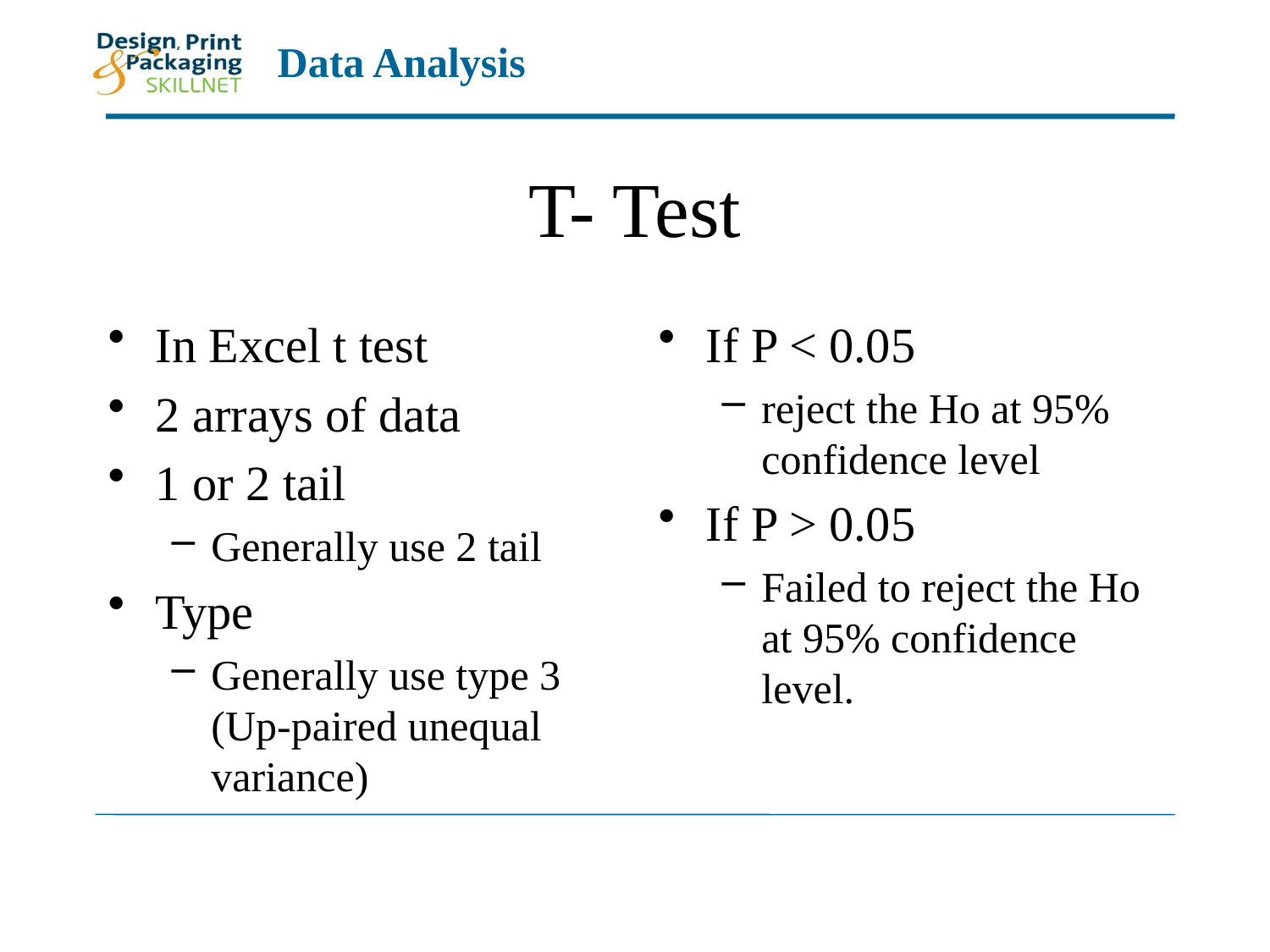

# T- Test
In Excel t test
2 arrays of data
1 or 2 tail
Generally use 2 tail
Type
Generally use type 3 (Up-paired unequal variance)
If P < 0.05
reject the Ho at 95% confidence level
If P > 0.05
Failed to reject the Ho at 95% confidence level.